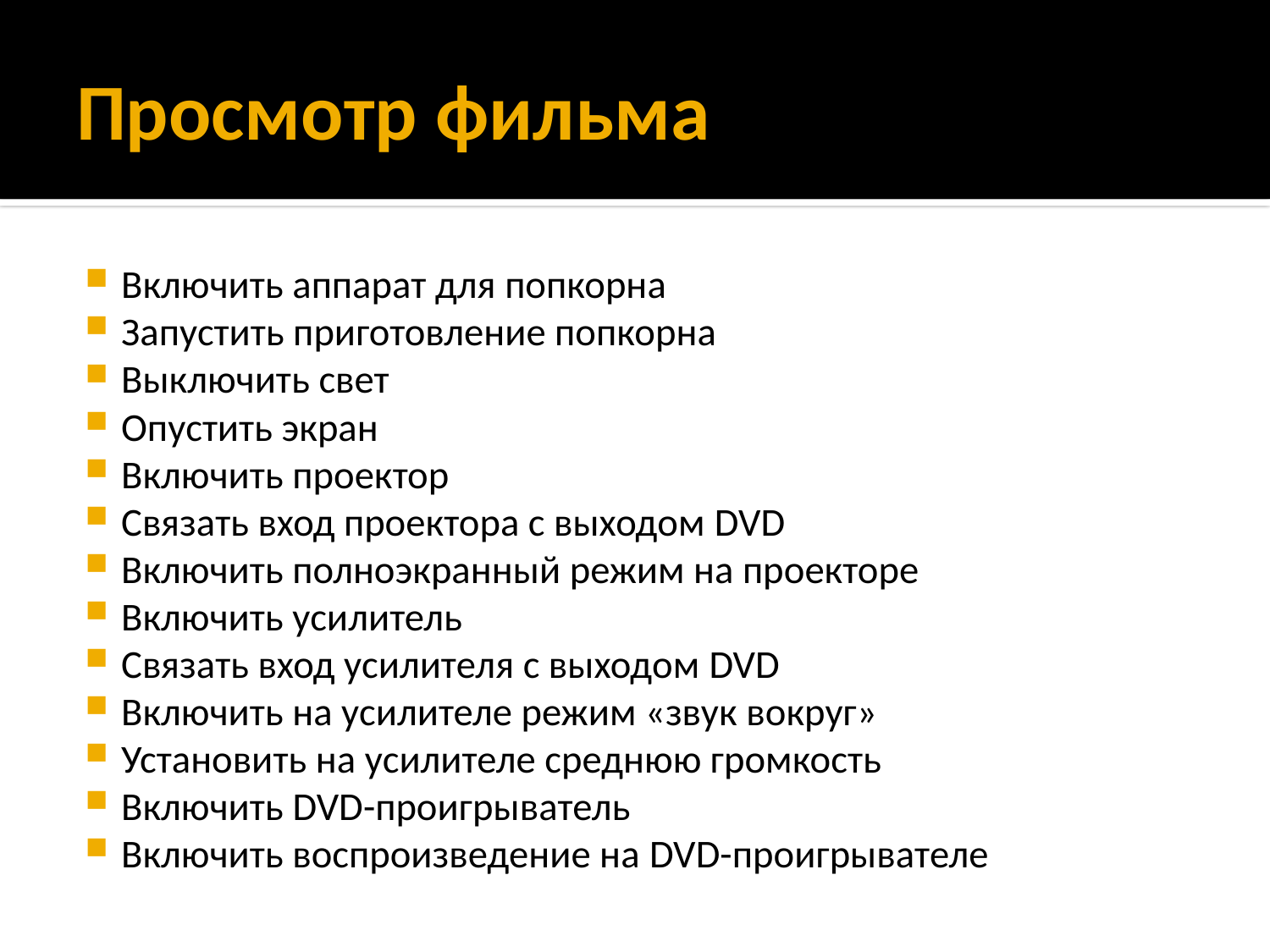

# Просмотр фильма
Включить аппарат для попкорна
Запустить приготовление попкорна
Выключить свет
Опустить экран
Включить проектор
Связать вход проектора с выходом DVD
Включить полноэкранный режим на проекторе
Включить усилитель
Связать вход усилителя с выходом DVD
Включить на усилителе режим «звук вокруг»
Установить на усилителе среднюю громкость
Включить DVD-проигрыватель
Включить воспроизведение на DVD-проигрывателе